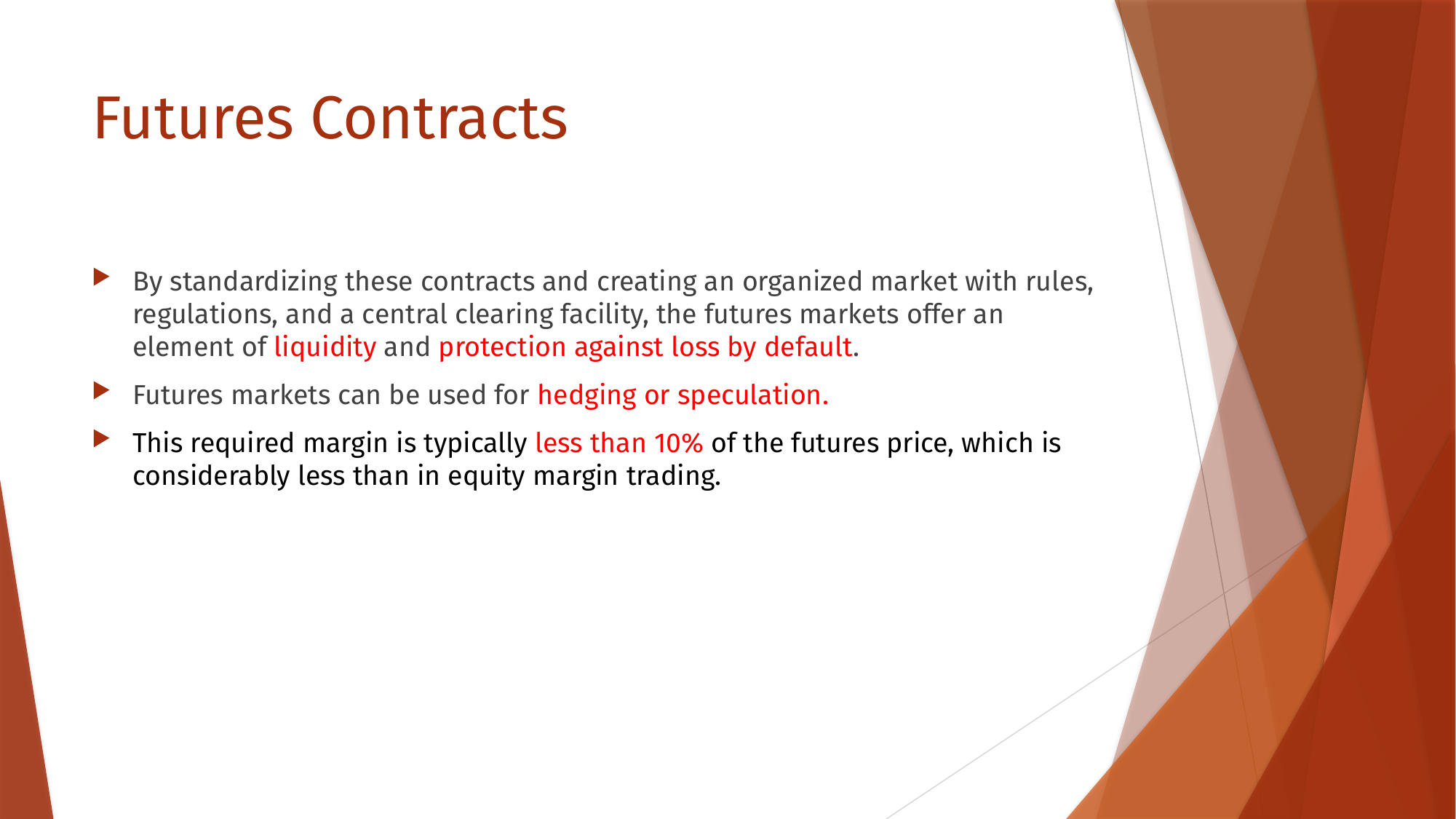

# Futures Contracts
By standardizing these contracts and creating an organized market with rules, regulations, and a central clearing facility, the futures markets offer an element of liquidity and protection against loss by default.
Futures markets can be used for hedging or speculation.
This required margin is typically less than 10% of the futures price, which is considerably less than in equity margin trading.